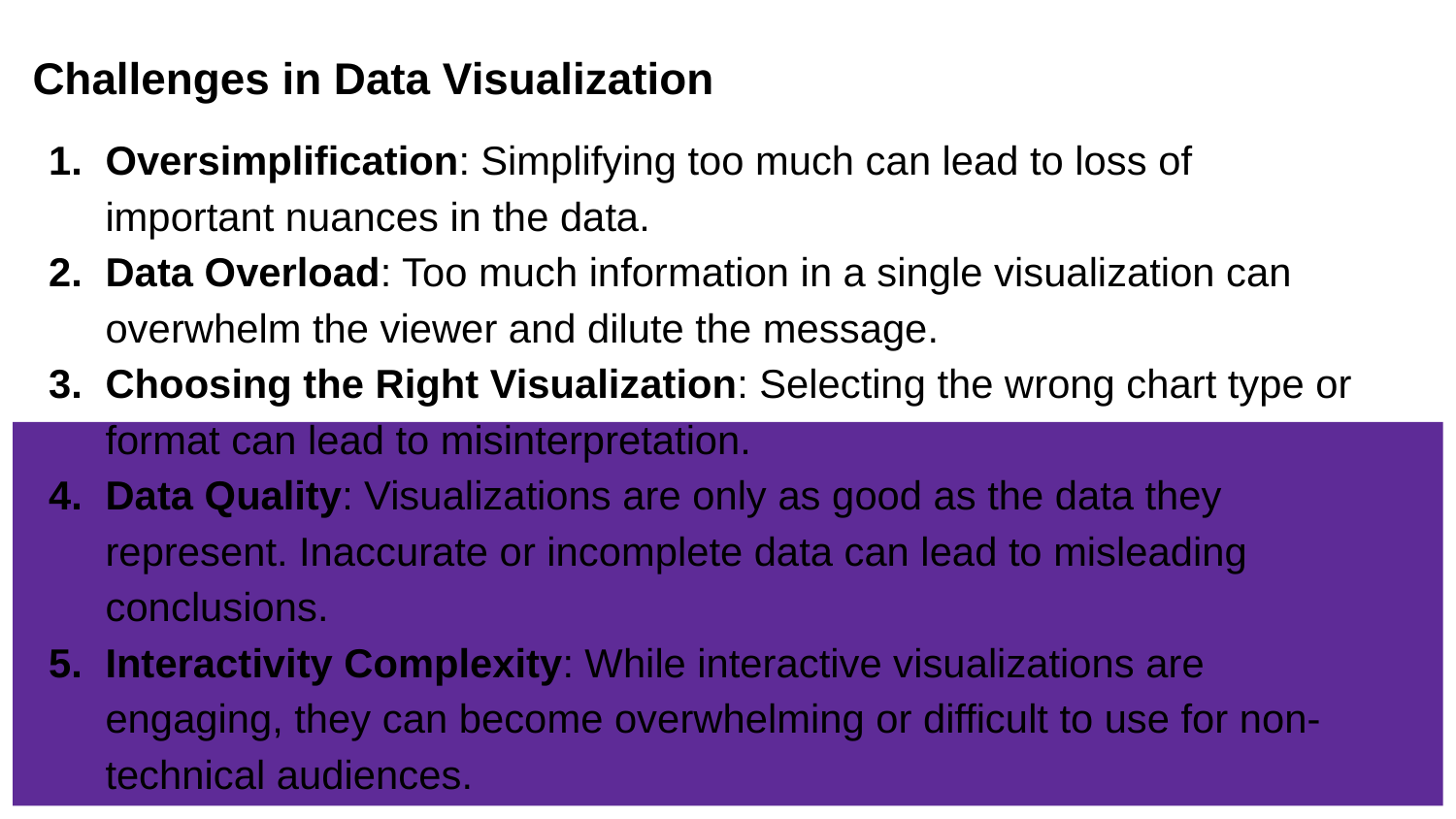

Challenges in Data Visualization
Oversimplification: Simplifying too much can lead to loss of important nuances in the data.
Data Overload: Too much information in a single visualization can overwhelm the viewer and dilute the message.
Choosing the Right Visualization: Selecting the wrong chart type or format can lead to misinterpretation.
Data Quality: Visualizations are only as good as the data they represent. Inaccurate or incomplete data can lead to misleading conclusions.
Interactivity Complexity: While interactive visualizations are engaging, they can become overwhelming or difficult to use for non-technical audiences.